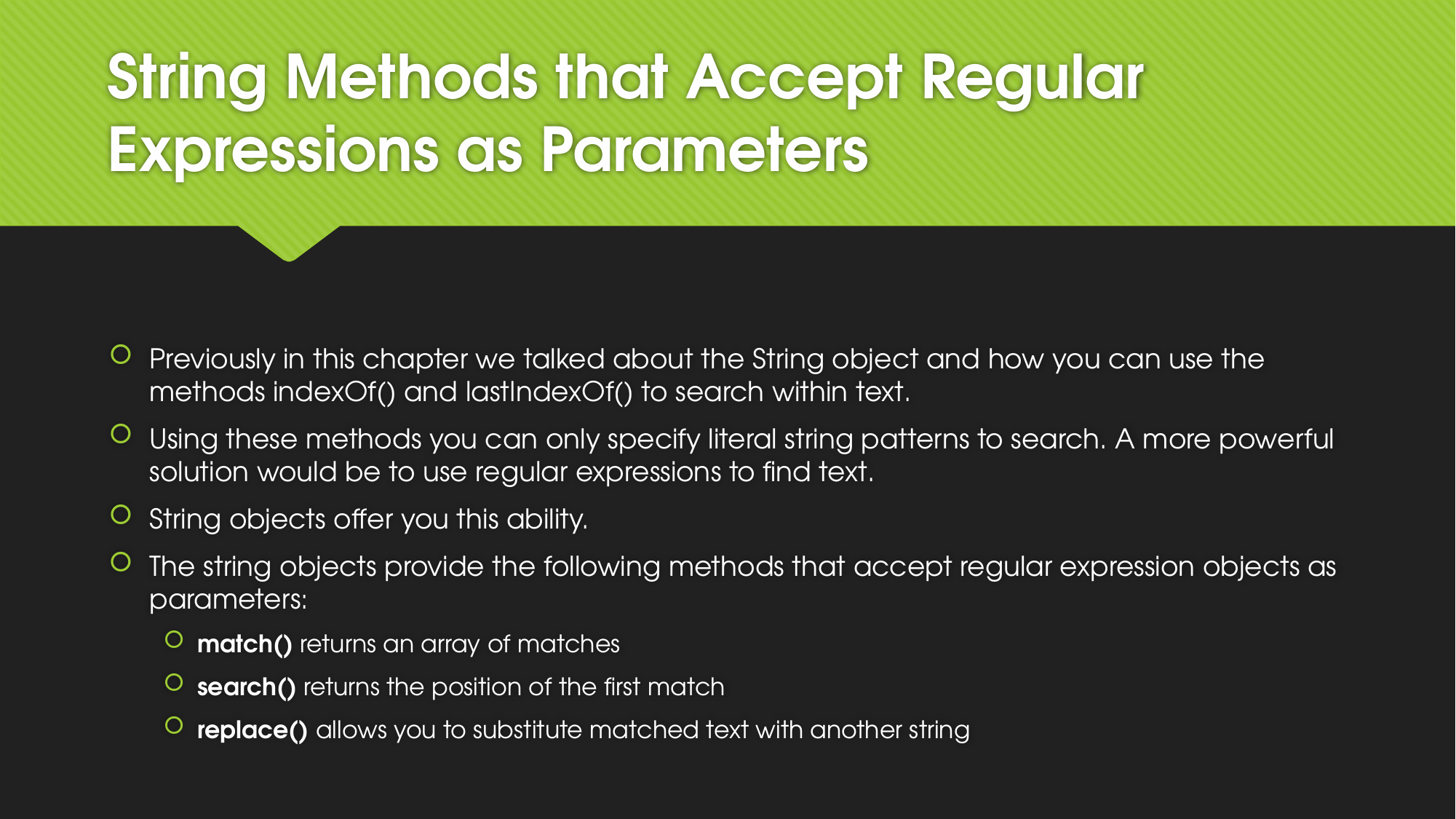

# String Methods that Accept Regular Expressions as Parameters

Previously in this chapter we talked about the String object and how you can use the methods indexOf() and lastIndexOf() to search within text.
Using these methods you can only specify literal string patterns to search. A more powerful solution would be to use regular expressions to find text.
String objects offer you this ability.
The string objects provide the following methods that accept regular expression objects as parameters:
match() returns an array of matches
search() returns the position of the first match
replace() allows you to substitute matched text with another string